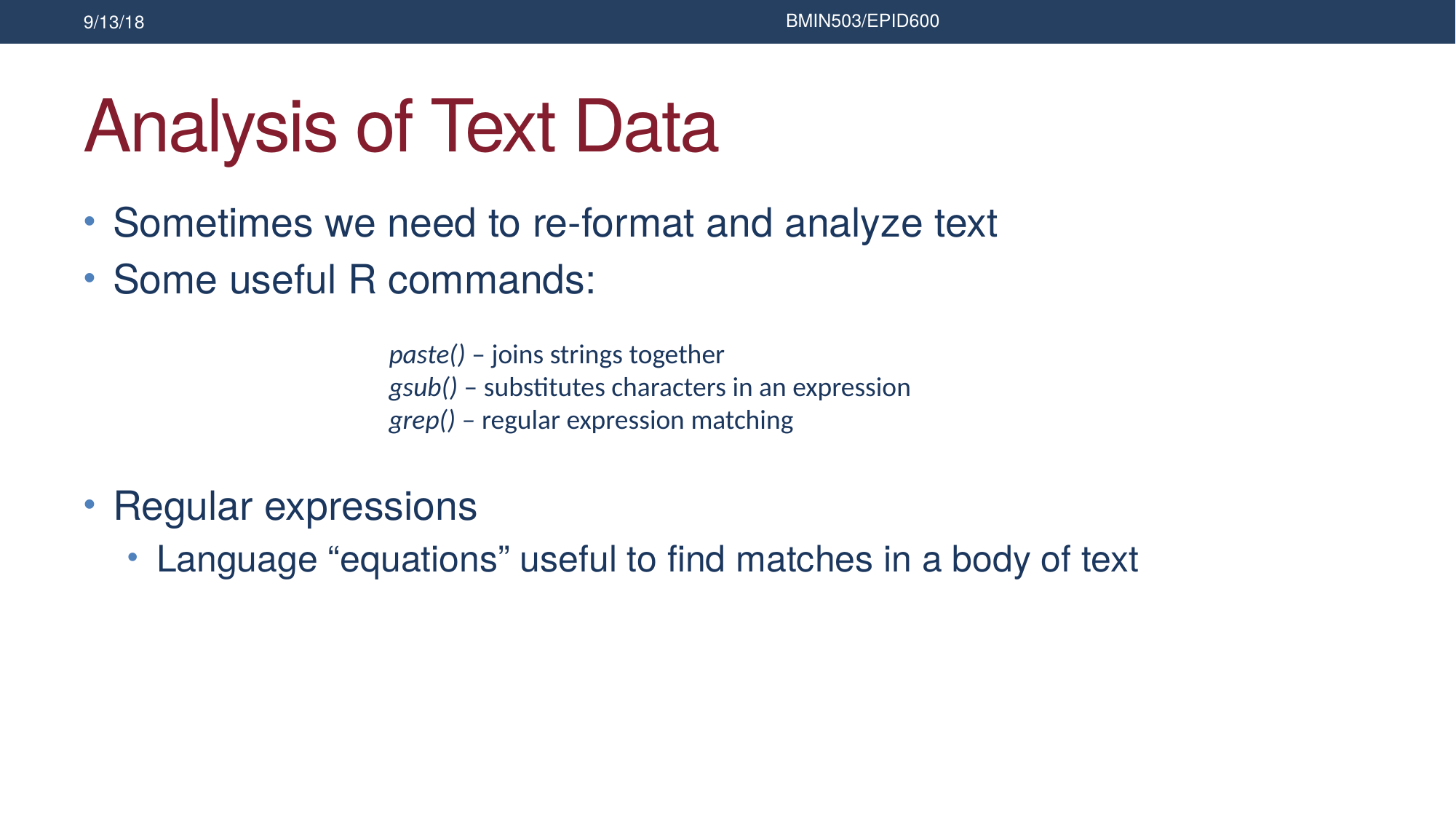

9/13/18
BMIN503/EPID600
# Analysis of Text Data
Sometimes we need to re-format and analyze text
Some useful R commands:

Regular expressions
Language “equations” useful to find matches in a body of text

paste() – joins strings together
gsub() – substitutes characters in an expression
grep() – regular expression matching